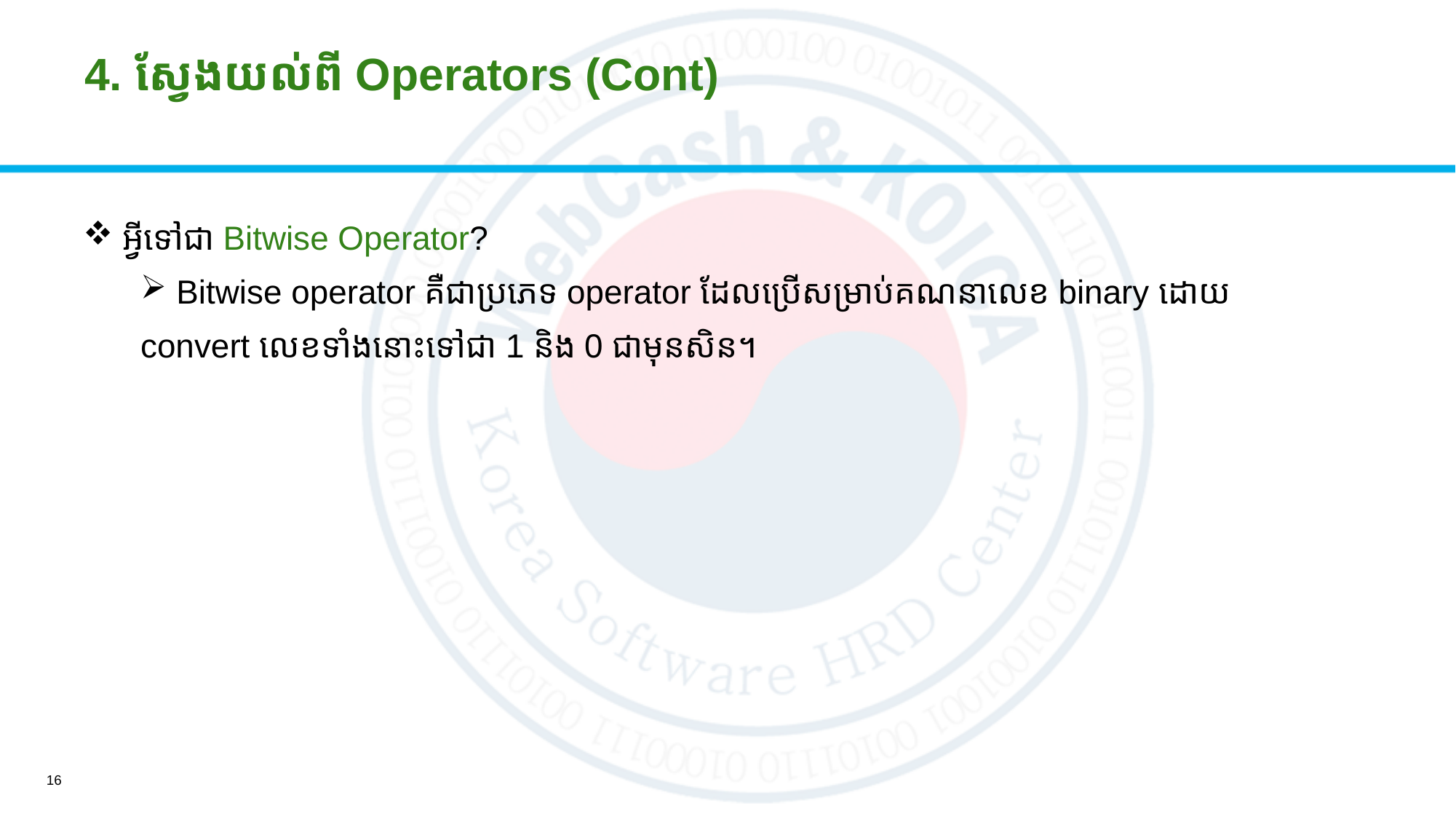

# 4. ស្វែងយល់ពី​ Operators (Cont)
 អ្វីទៅជា Bitwise Operator?
 Bitwise operator គឺជាប្រភេទ operator ដែលប្រើសម្រាប់គណនាលេខ​ binary ដោយ​
convert លេខទាំងនោះទៅជា​ 1 និង​ 0 ជាមុនសិន។
16